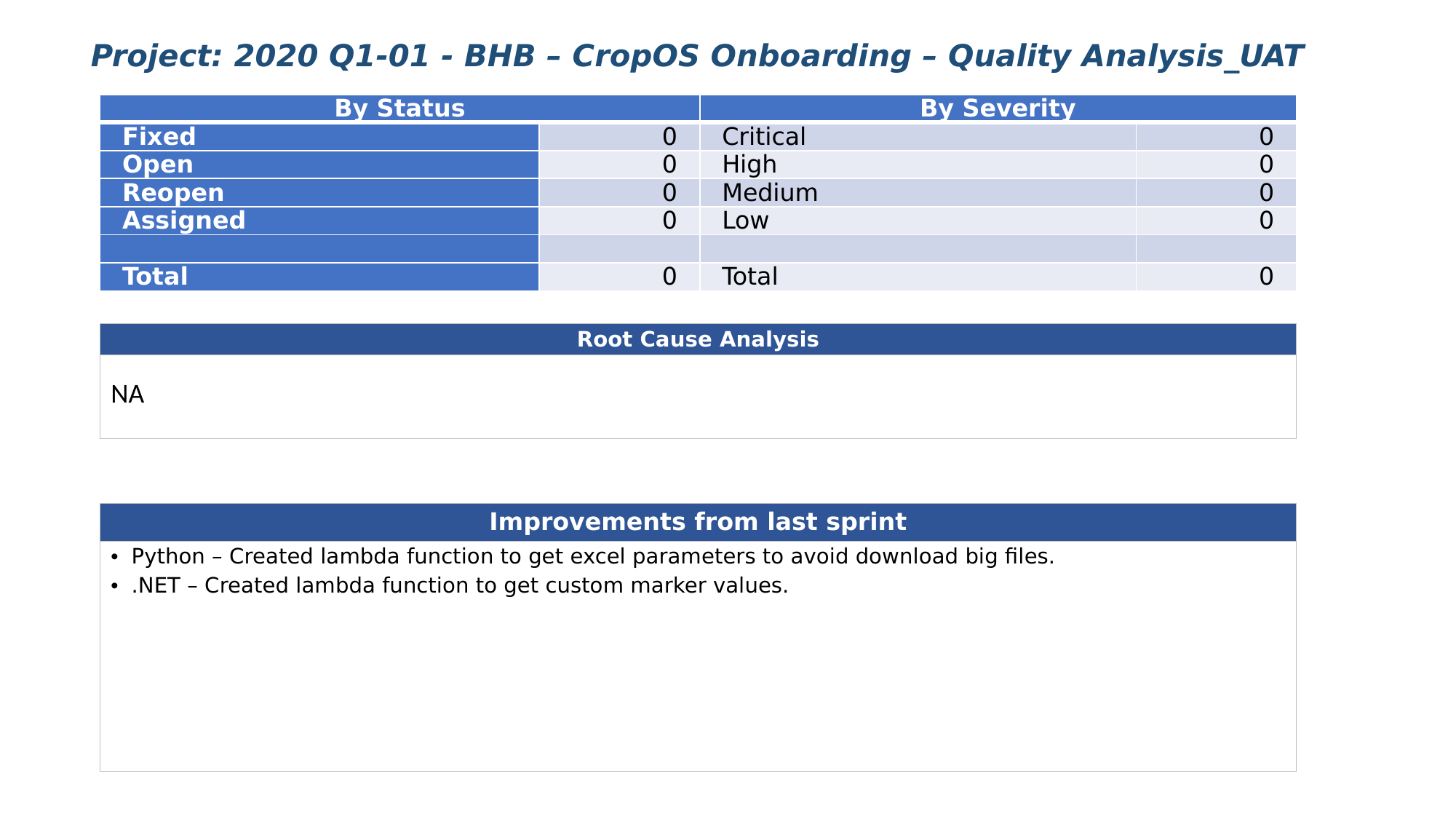

Project: 2020 Q1-01 - BHB – CropOS Onboarding – Quality Analysis_UAT
| By Status |  | By Severity |  |
| --- | --- | --- | --- |
| Fixed | 0 | Critical | 0 |
| Open | 0 | High | 0 |
| Reopen | 0 | Medium | 0 |
| Assigned | 0 | Low | 0 |
|  |  |  |  |
| Total | 0 | Total | 0 |
| Root Cause Analysis |
| --- |
| NA |
| Improvements from last sprint |
| --- |
| Python – Created lambda function to get excel parameters to avoid download big files. .NET – Created lambda function to get custom marker values. |